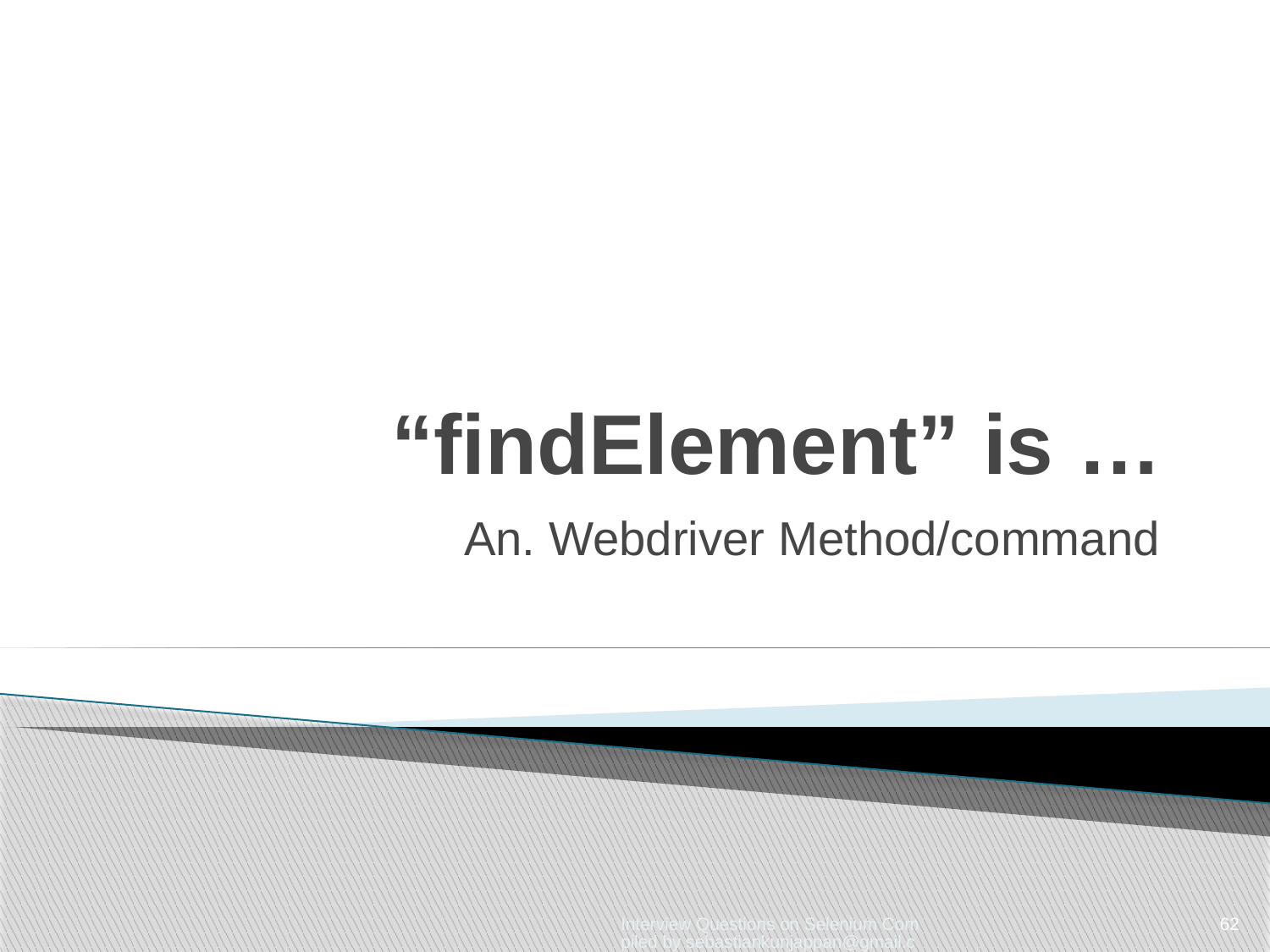

# “findElement” is …
An. Webdriver Method/command
Interview Questions on Selenium Compiled by sebastiankunjappan@gmail.com
62